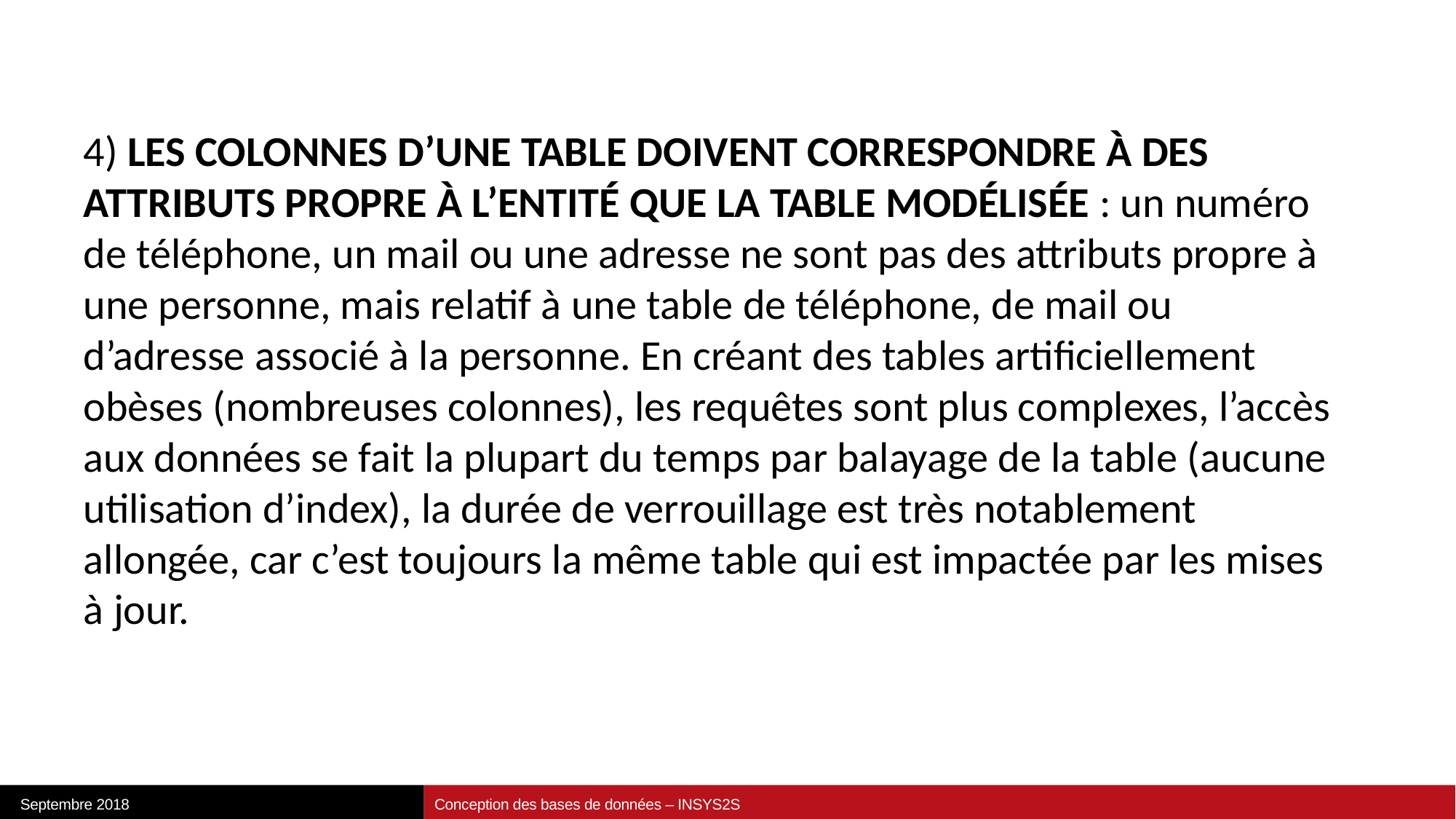

4) LES COLONNES D’UNE TABLE DOIVENT CORRESPONDRE À DES ATTRIBUTS PROPRE À L’ENTITÉ QUE LA TABLE MODÉLISÉE : un numéro de téléphone, un mail ou une adresse ne sont pas des attributs propre à une personne, mais relatif à une table de téléphone, de mail ou d’adresse associé à la personne. En créant des tables artificiellement obèses (nombreuses colonnes), les requêtes sont plus complexes, l’accès aux données se fait la plupart du temps par balayage de la table (aucune utilisation d’index), la durée de verrouillage est très notablement allongée, car c’est toujours la même table qui est impactée par les mises à jour.

Septembre 2018                                                                            Conception des bases de données – INSYS2S